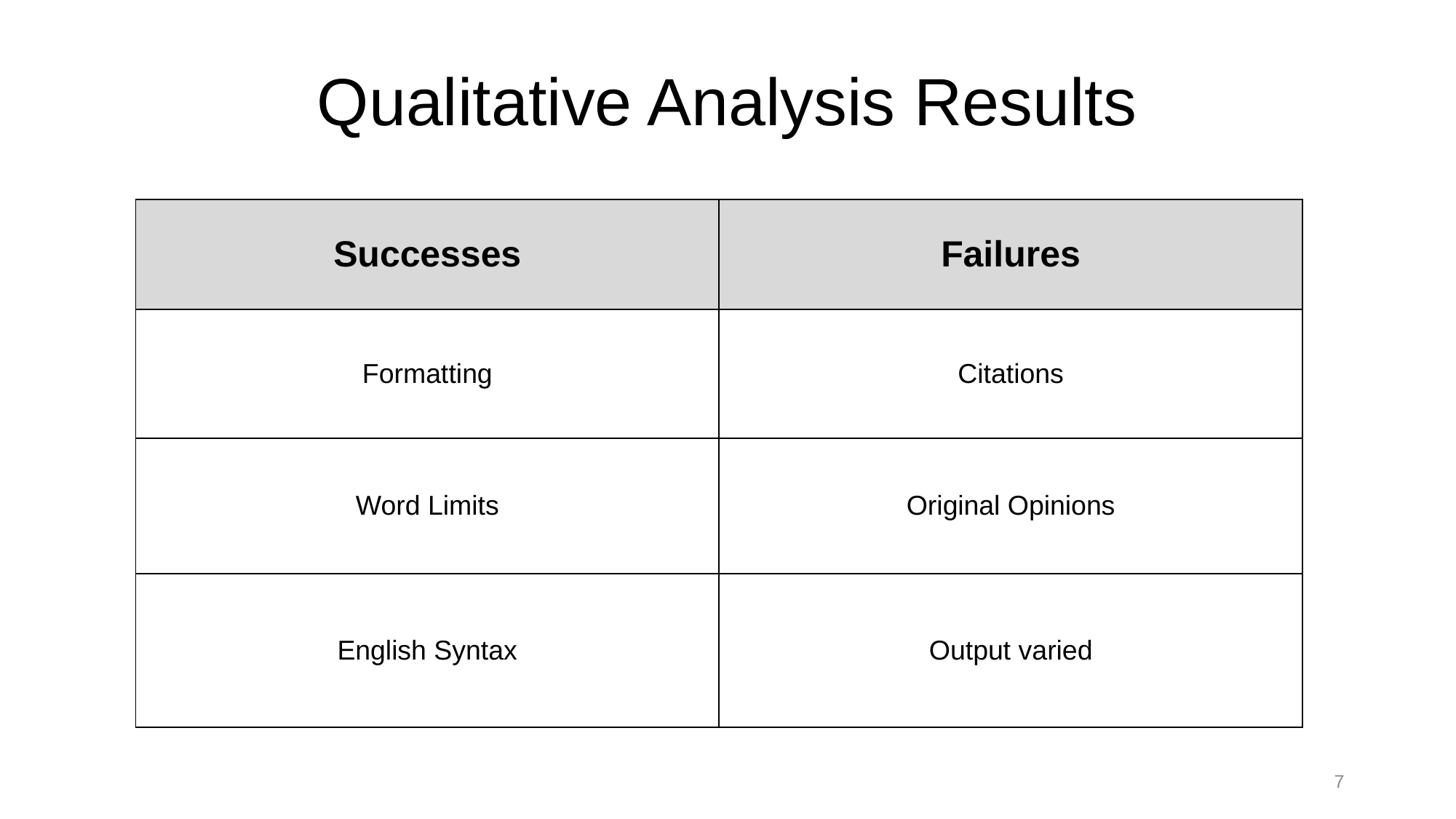

# Qualitative Analysis Results
| Successes | Failures |
| --- | --- |
| Formatting | Citations |
| Word Limits | Original Opinions |
| English Syntax | Output varied |
7